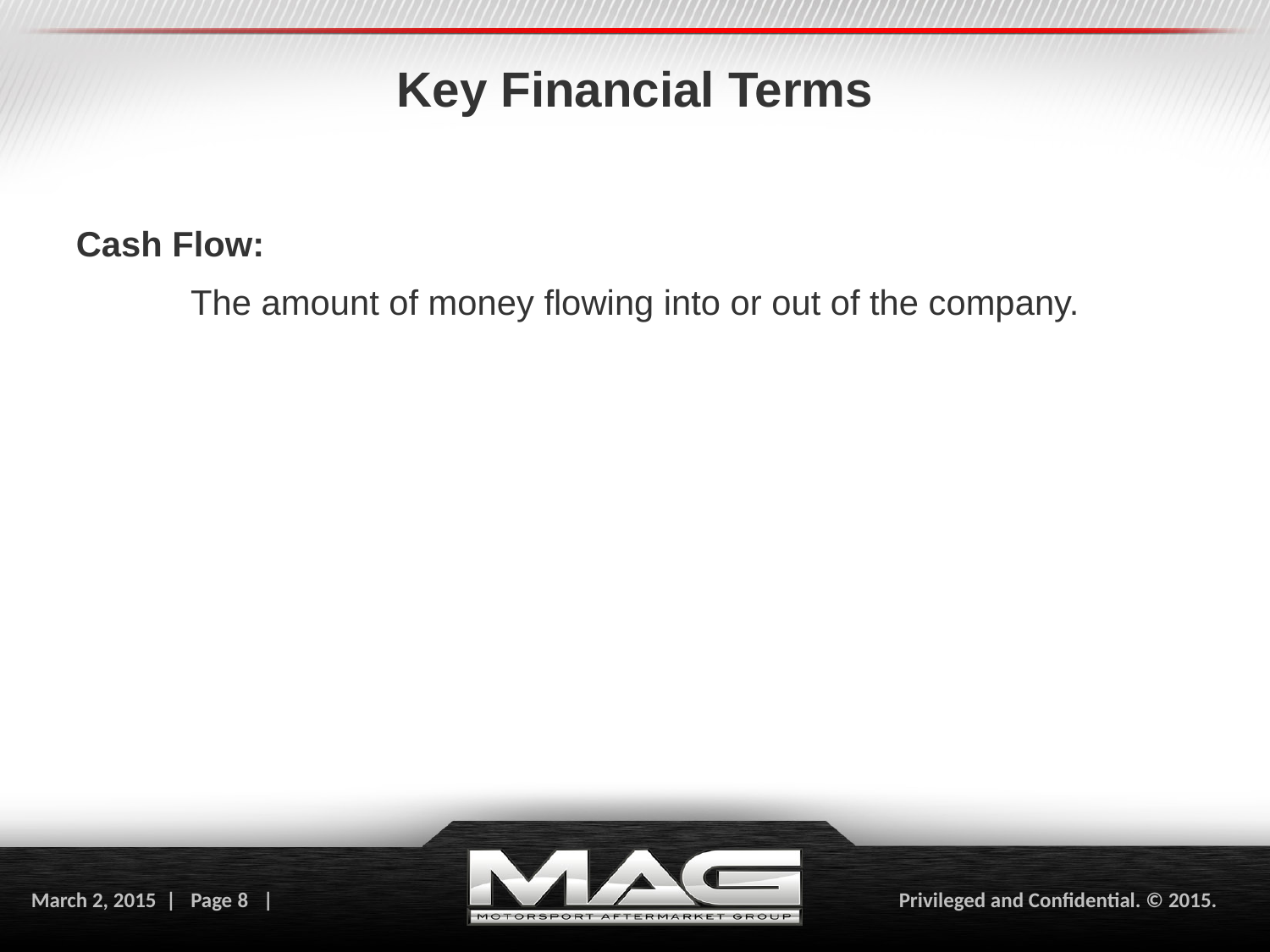

# Key Financial Terms
Cash Flow:
The amount of money flowing into or out of the company.